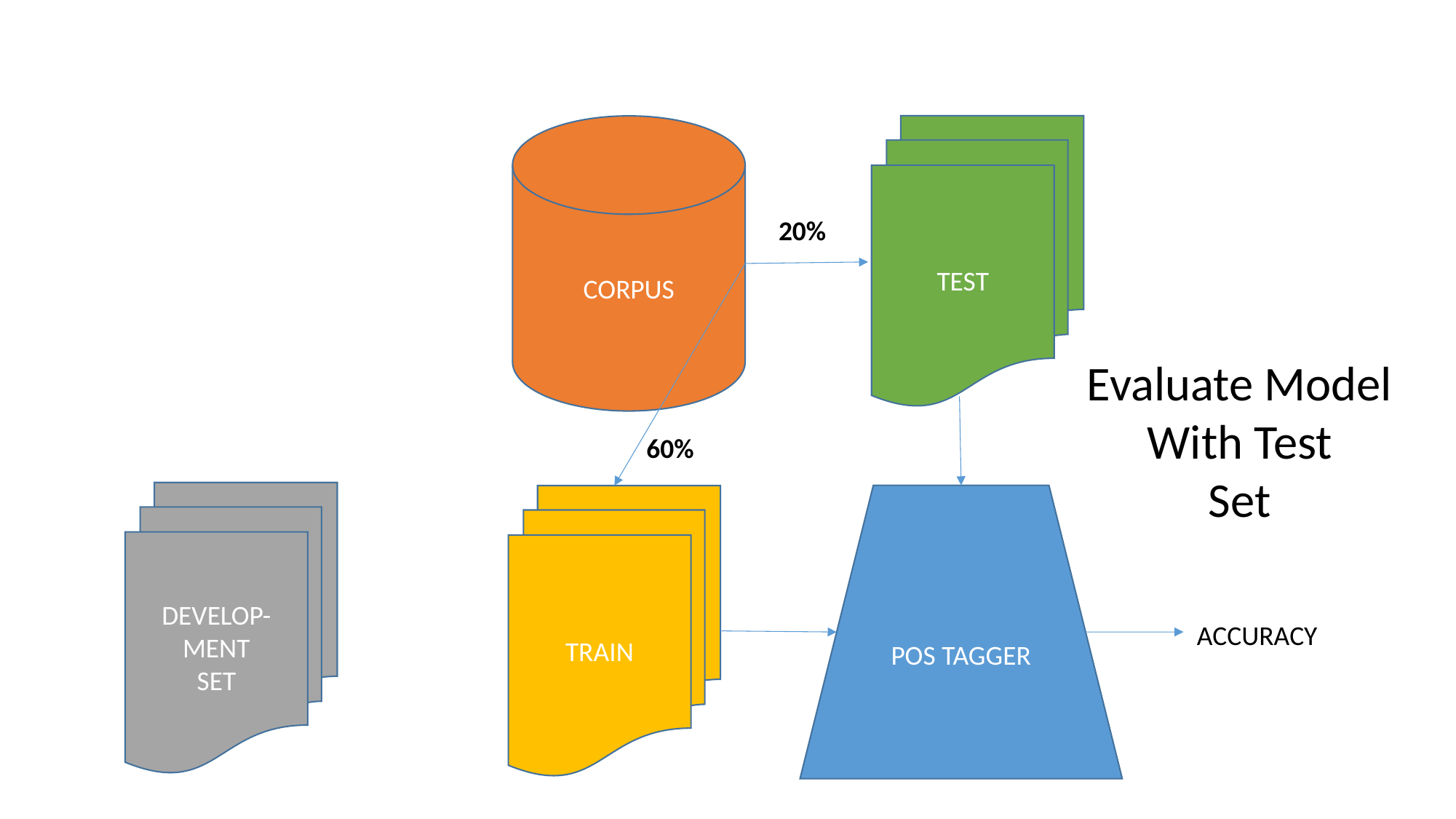

TEST
CORPUS
20%
Evaluate Model
With Test
Set
60%
DEVELOP-
MENT
SET
POS TAGGER
TRAIN
ACCURACY